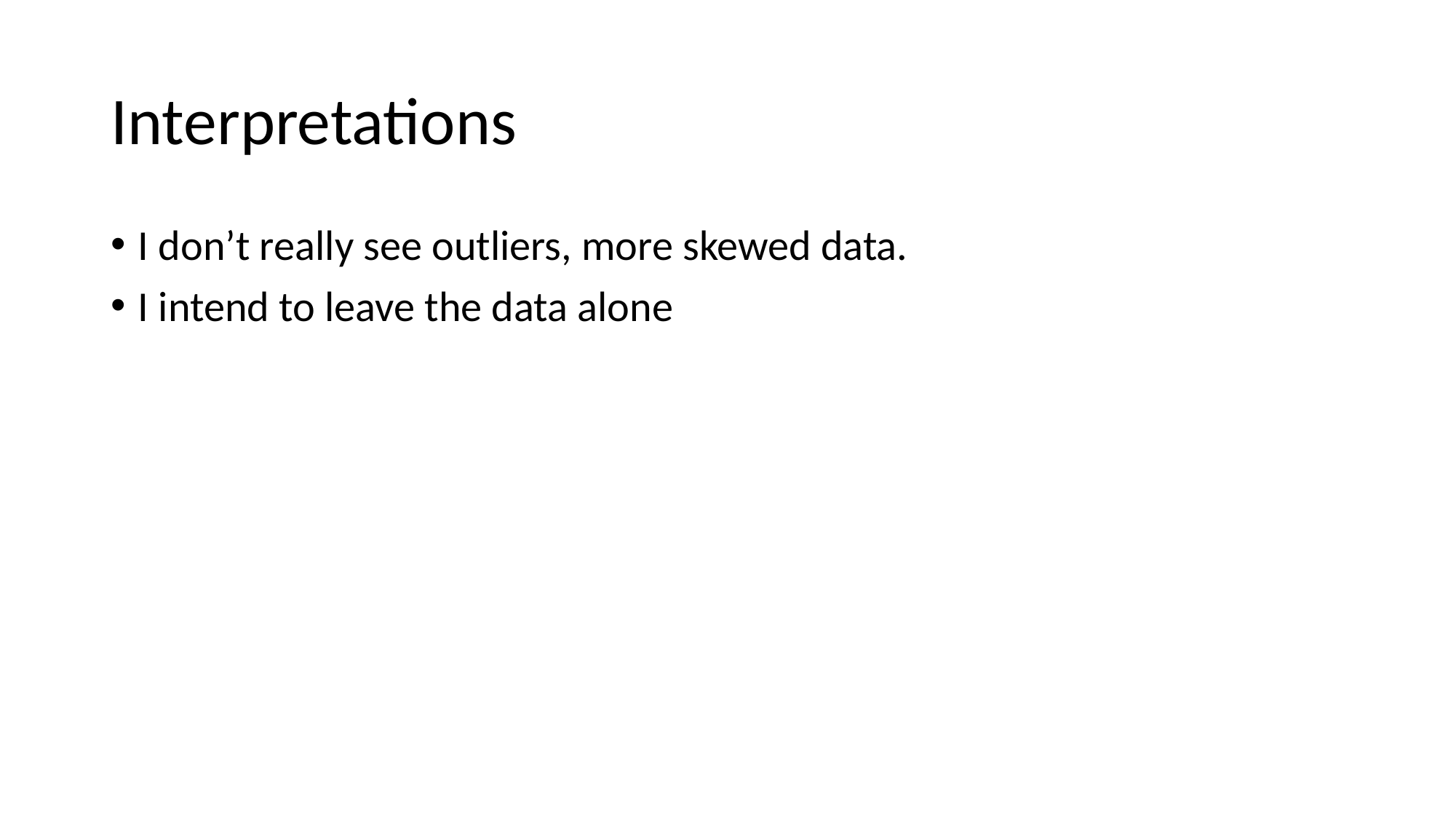

# Interpretations
I don’t really see outliers, more skewed data.
I intend to leave the data alone